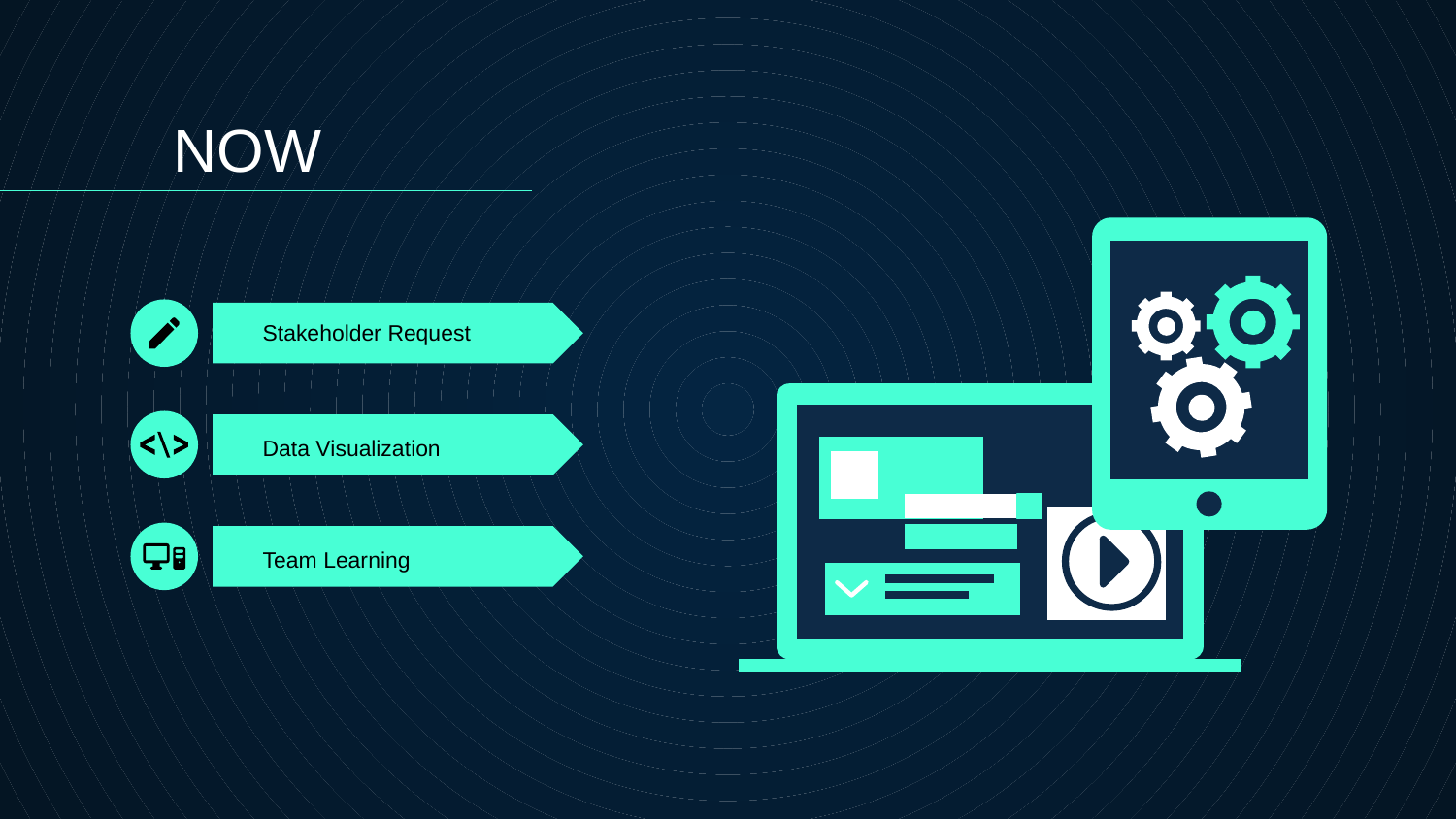

NOW

# Stakeholder Request

Data Visualization

Team Learning